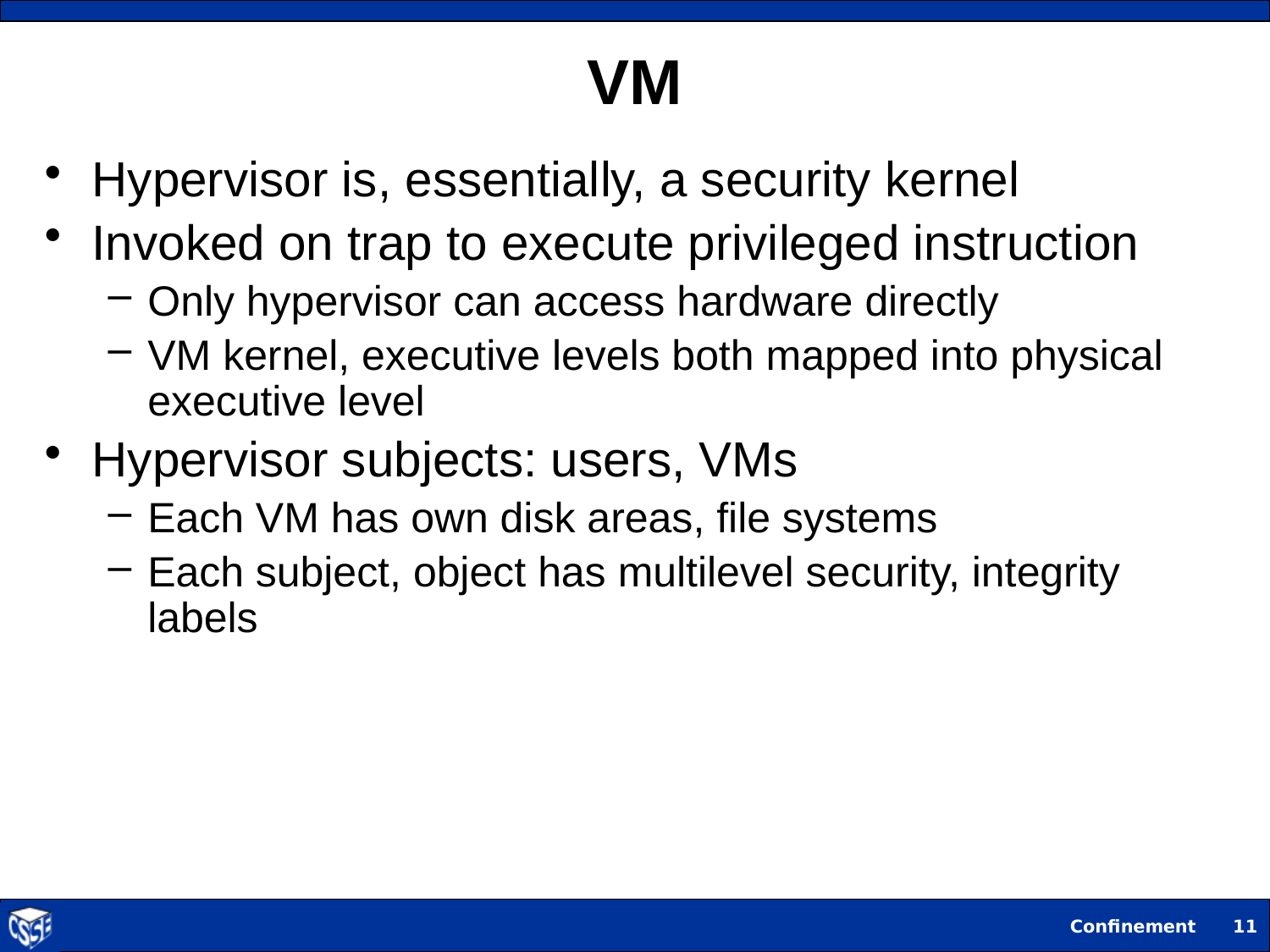

# VM
Hypervisor is, essentially, a security kernel
Invoked on trap to execute privileged instruction
Only hypervisor can access hardware directly
VM kernel, executive levels both mapped into physical executive level
Hypervisor subjects: users, VMs
Each VM has own disk areas, file systems
Each subject, object has multilevel security, integrity labels